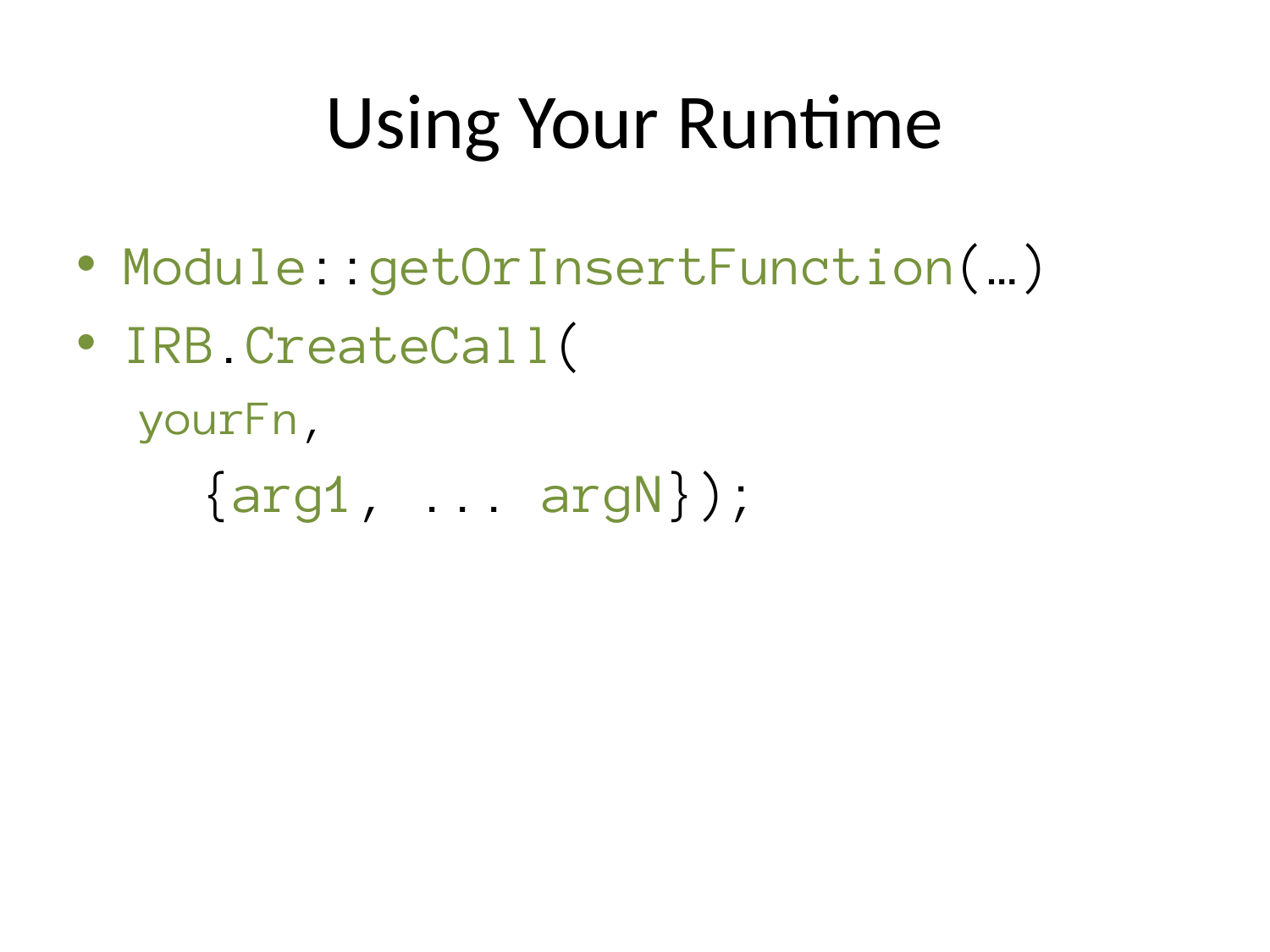

# Using Your Runtime
Module::getOrInsertFunction(…)
IRB.CreateCall(
yourFn,
	{arg1, ... argN});